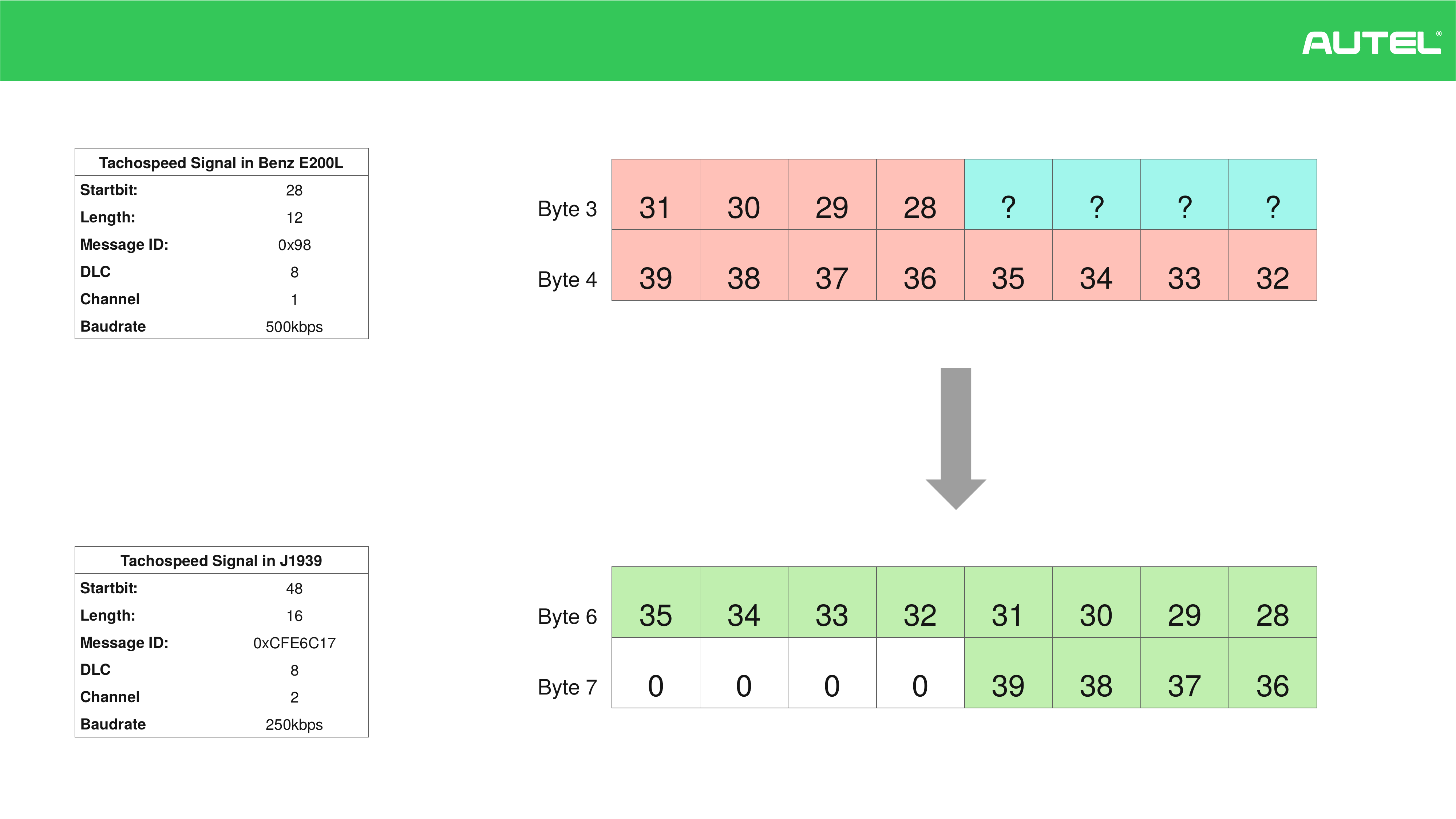

| Tachospeed Signal in Benz E200L |  |
| --- | --- |
| Startbit: | 28 |
| Length: | 12 |
| Message ID: | 0x98 |
| DLC | 8 |
| Channel | 1 |
| Baudrate | 500kbps |
| Byte 3 | 31 | 30 | 29 | 28 | ? | ? | ? | ? |
| --- | --- | --- | --- | --- | --- | --- | --- | --- |
| Byte 4 | 39 | 38 | 37 | 36 | 35 | 34 | 33 | 32 |

| Tachospeed Signal in J1939 |  |
| --- | --- |
| Startbit: | 48 |
| Length: | 16 |
| Message ID: | 0xCFE6C17 |
| DLC | 8 |
| Channel | 2 |
| Baudrate | 250kbps |
| Byte 6 | 35 | 34 | 33 | 32 | 31 | 30 | 29 | 28 |
| --- | --- | --- | --- | --- | --- | --- | --- | --- |
| Byte 7 | 0 | 0 | 0 | 0 | 39 | 38 | 37 | 36 |